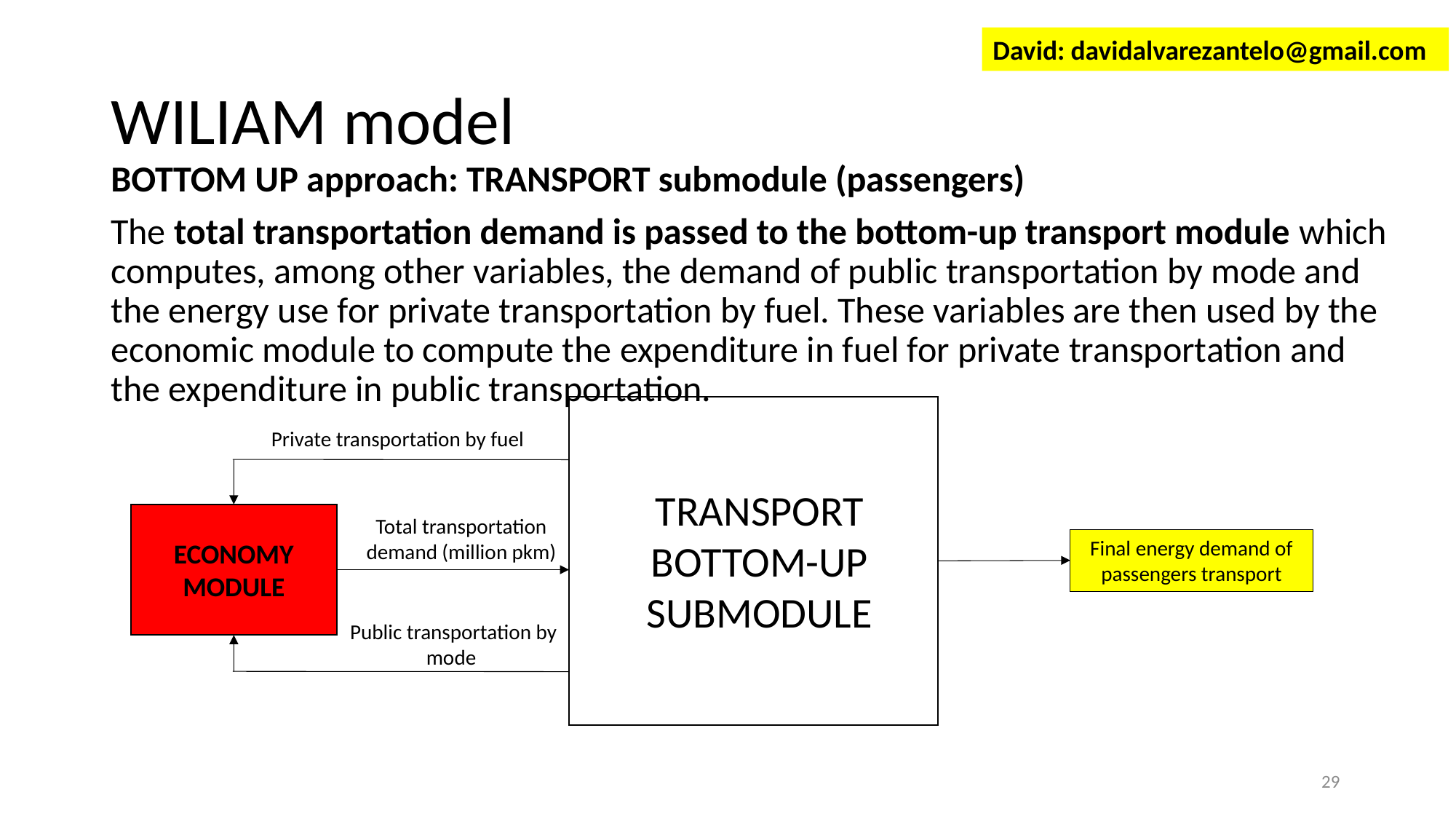

David: davidalvarezantelo@gmail.com
# WILIAM model
BOTTOM UP approach: TRANSPORT submodule (passengers)
The total transportation demand is passed to the bottom-up transport module which computes, among other variables, the demand of public transportation by mode and the energy use for private transportation by fuel. These variables are then used by the economic module to compute the expenditure in fuel for private transportation and the expenditure in public transportation.

Private transportation by fuel
TRANSPORT BOTTOM-UP SUBMODULE
ECONOMY MODULE
Total transportation demand (million pkm)
Final energy demand of passengers transport
Public transportation by mode
29